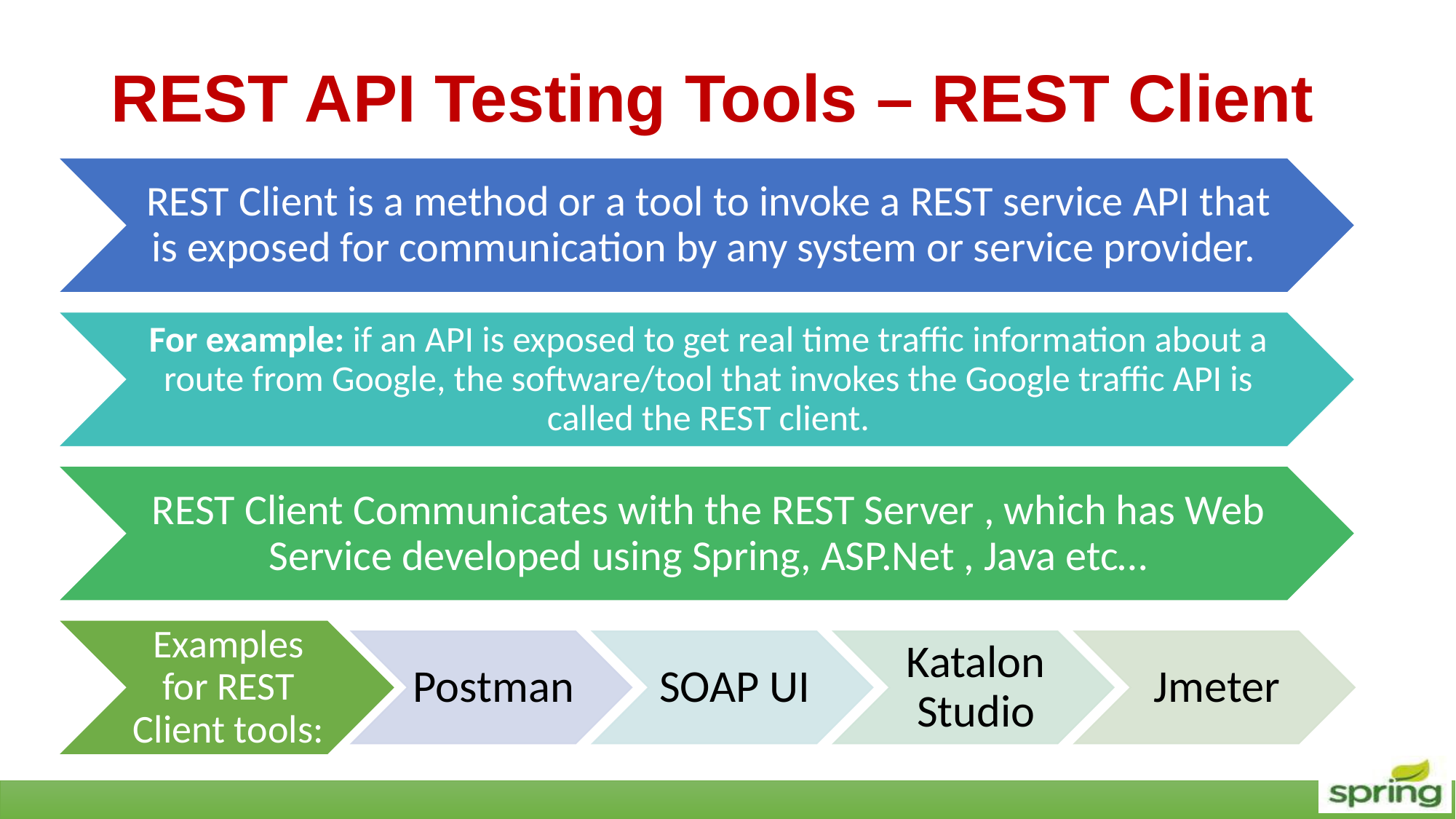

# REST API Testing Tools – REST Client
REST Client is a method or a tool to invoke a REST service API that is exposed for communication by any system or service provider.
For example: if an API is exposed to get real time traffic information about a route from Google, the software/tool that invokes the Google traffic API is called the REST client.
REST Client Communicates with the REST Server , which has Web Service developed using Spring, ASP.Net , Java etc…
Examples for REST Client tools:
Postman
SOAP UI
Katalon Studio
Jmeter